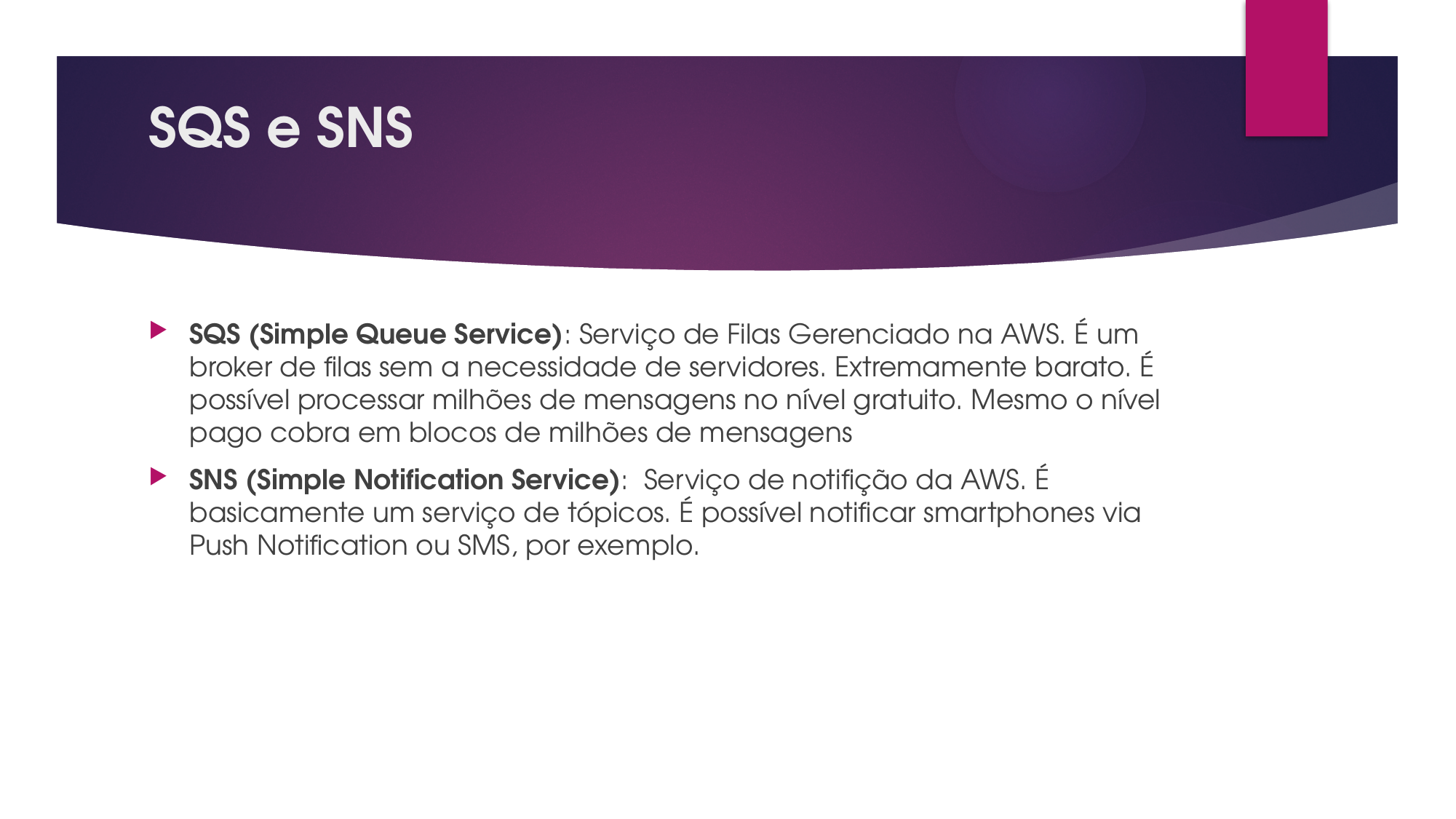

# SQS e SNS
SQS (Simple Queue Service): Serviço de Filas Gerenciado na AWS. É um broker de filas sem a necessidade de servidores. Extremamente barato. É possível processar milhões de mensagens no nível gratuito. Mesmo o nível pago cobra em blocos de milhões de mensagens
SNS (Simple Notification Service):  Serviço de notifição da AWS. É basicamente um serviço de tópicos. É possível notificar smartphones via Push Notification ou SMS, por exemplo.